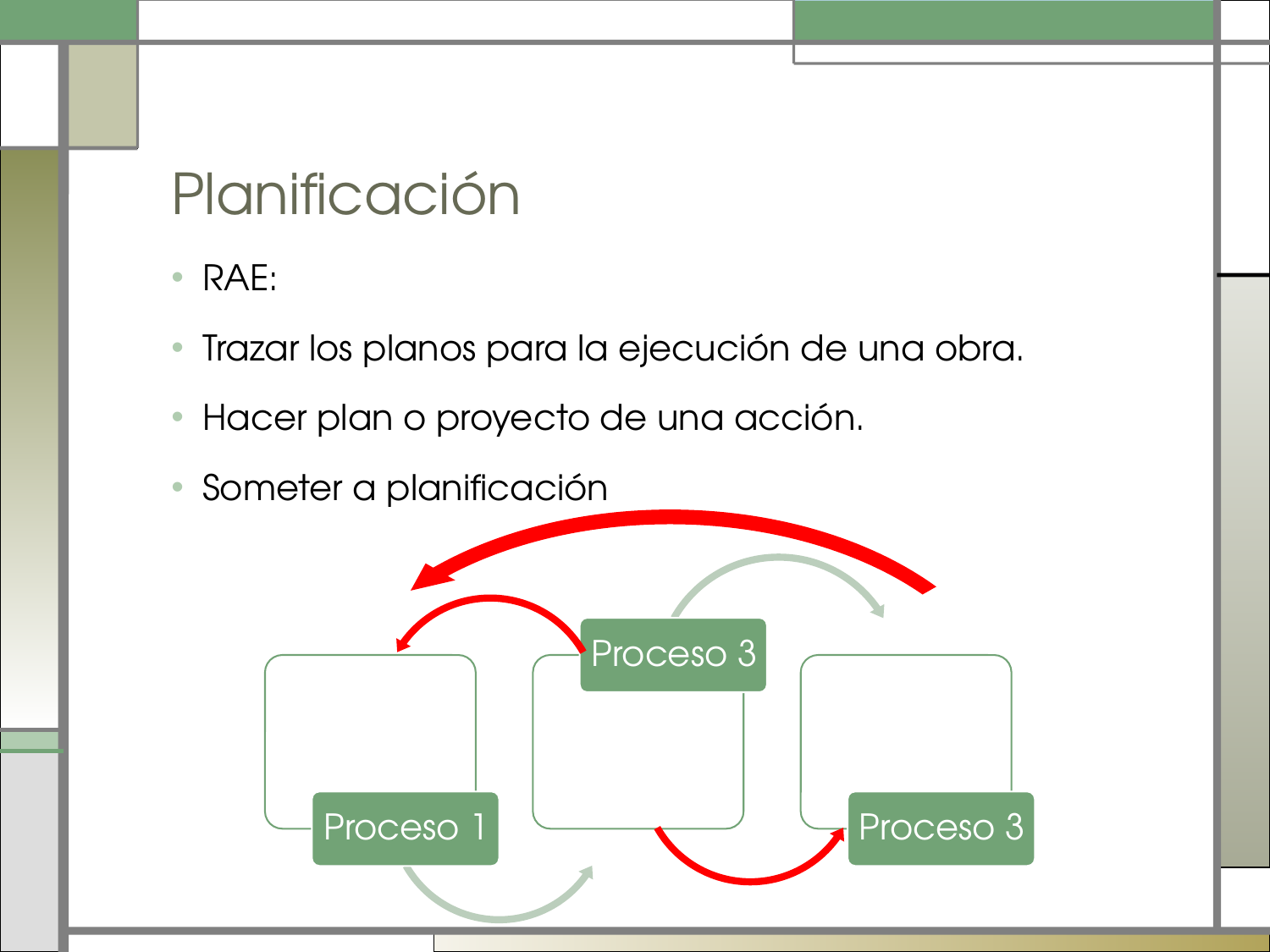

# Planificación
RAE:
Trazar los planos para la ejecución de una obra.
Hacer plan o proyecto de una acción.
Someter a planificación

Proceso 1

Proceso 3

Proceso 3